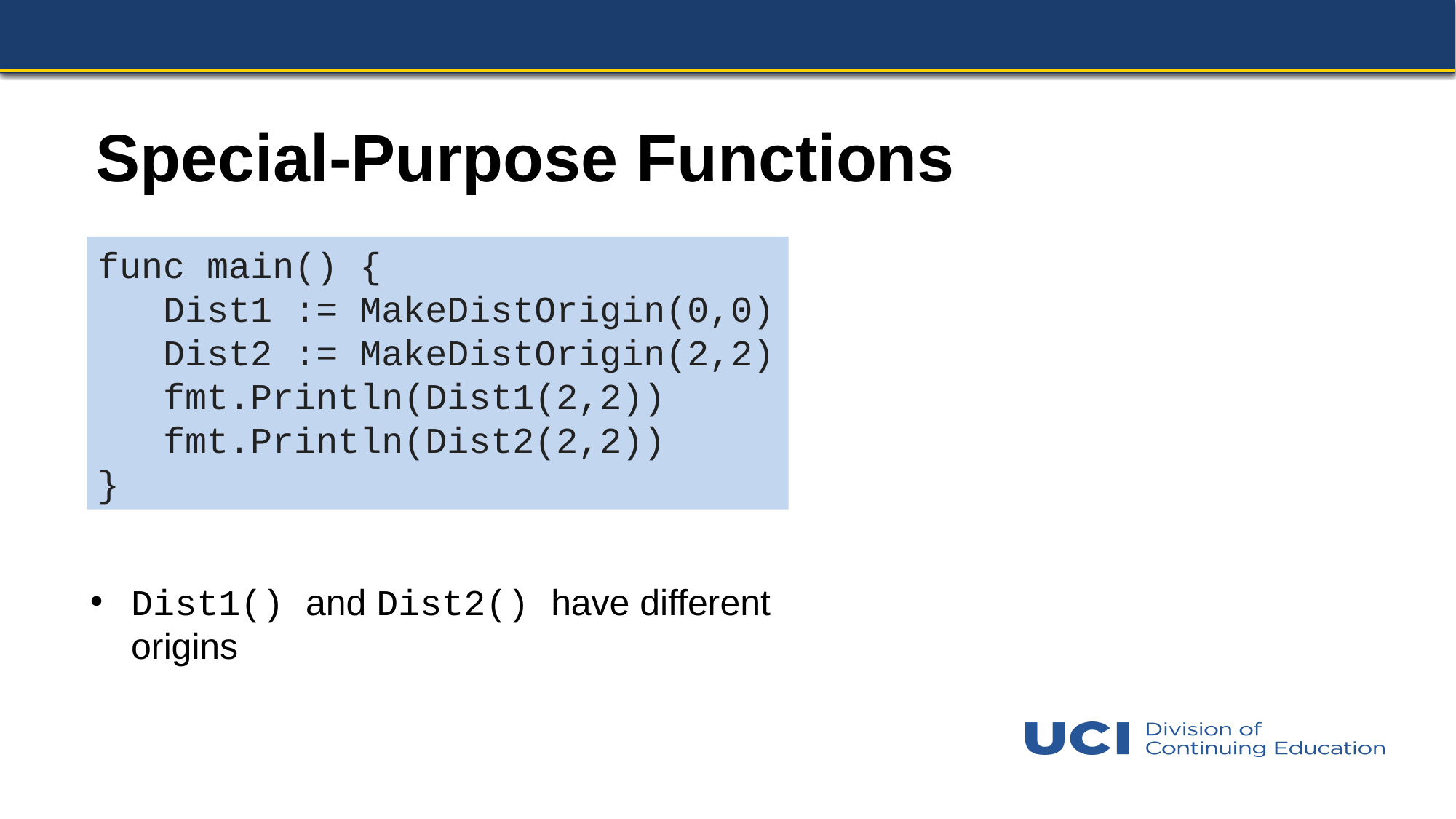

# Special-Purpose Functions
func main() {
   Dist1 := MakeDistOrigin(0,0)
   Dist2 := MakeDistOrigin(2,2)
   fmt.Println(Dist1(2,2))
   fmt.Println(Dist2(2,2))
}
Dist1() and Dist2() have different origins